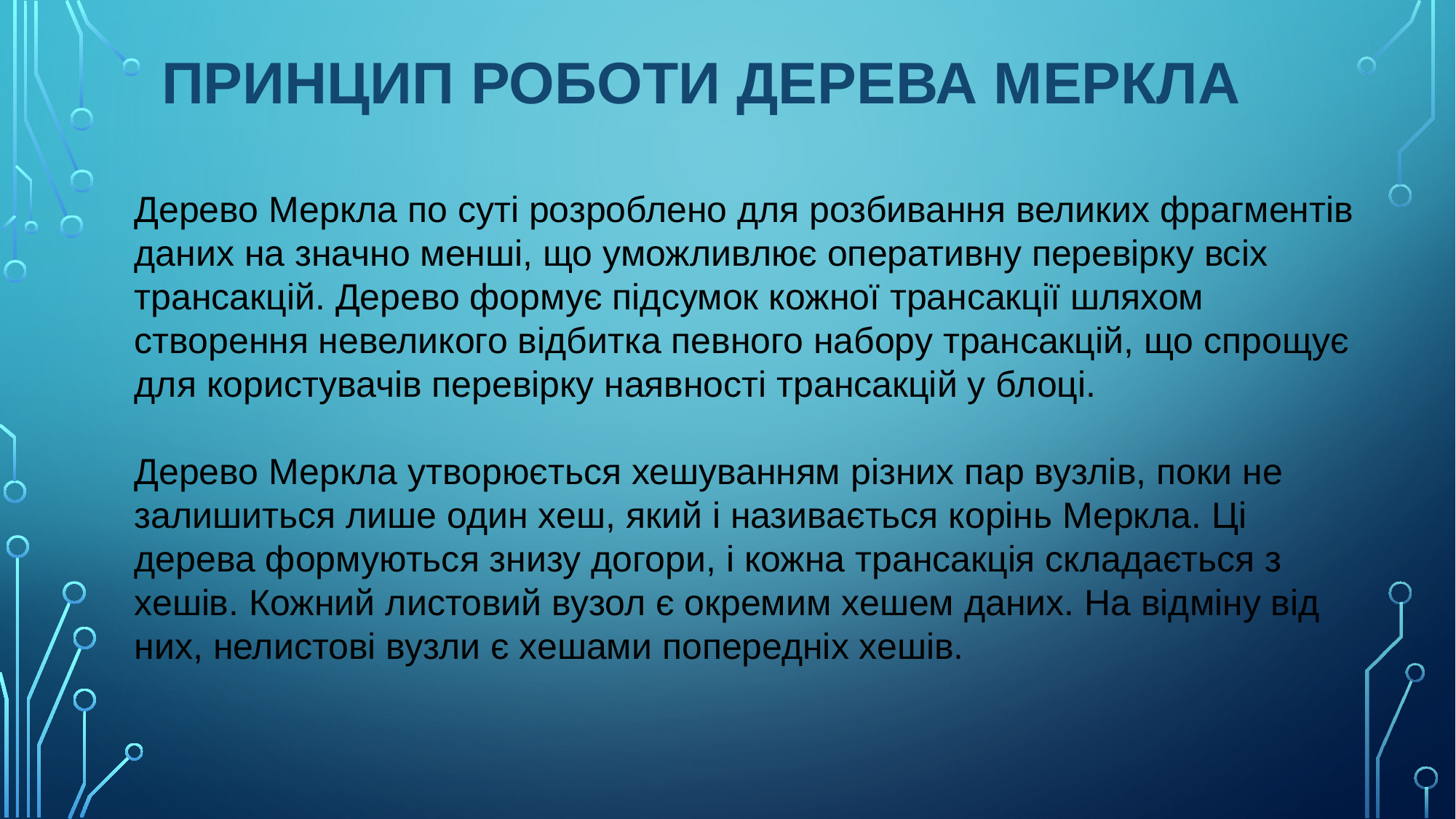

Принцип роботи дерева Меркла
Дерево Меркла по суті розроблено для розбивання великих фрагментів даних на значно менші, що уможливлює оперативну перевірку всіх трансакцій. Дерево формує підсумок кожної трансакції шляхом створення невеликого відбитка певного набору трансакцій, що спрощує для користувачів перевірку наявності трансакцій у блоці.

Дерево Меркла утворюється хешуванням різних пар вузлів, поки не залишиться лише один хеш, який і називається корінь Меркла. Ці дерева формуються знизу догори, і кожна трансакція складається з хешів. Кожний листовий вузол є окремим хешем даних. На відміну від них, нелистові вузли є хешами попередніх хешів.